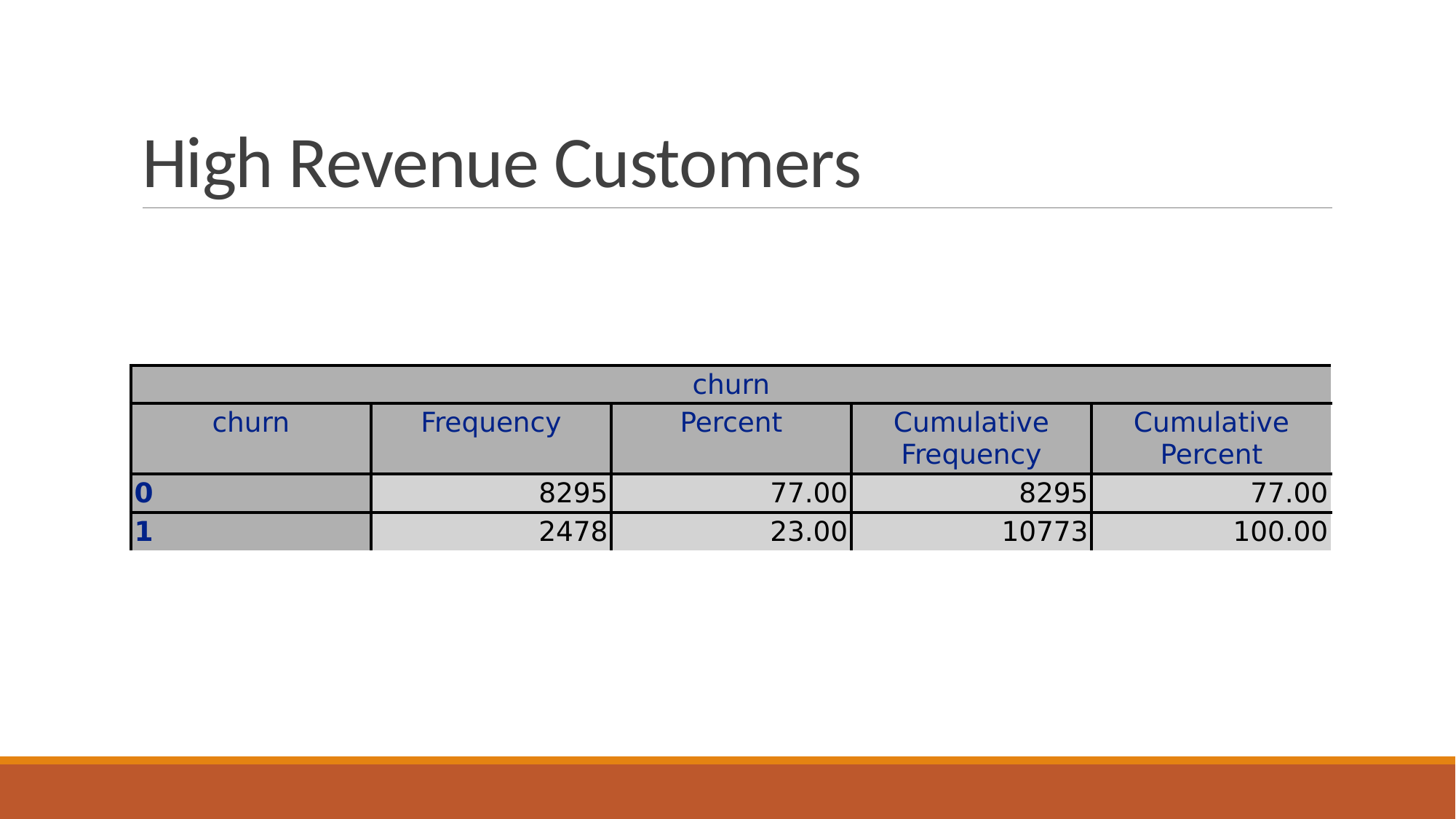

# High Revenue Customers
| churn |  |  |  |  |
| --- | --- | --- | --- | --- |
| churn | Frequency | Percent | Cumulative Frequency | Cumulative Percent |
| 0 | 8295 | 77.00 | 8295 | 77.00 |
| 1 | 2478 | 23.00 | 10773 | 100.00 |